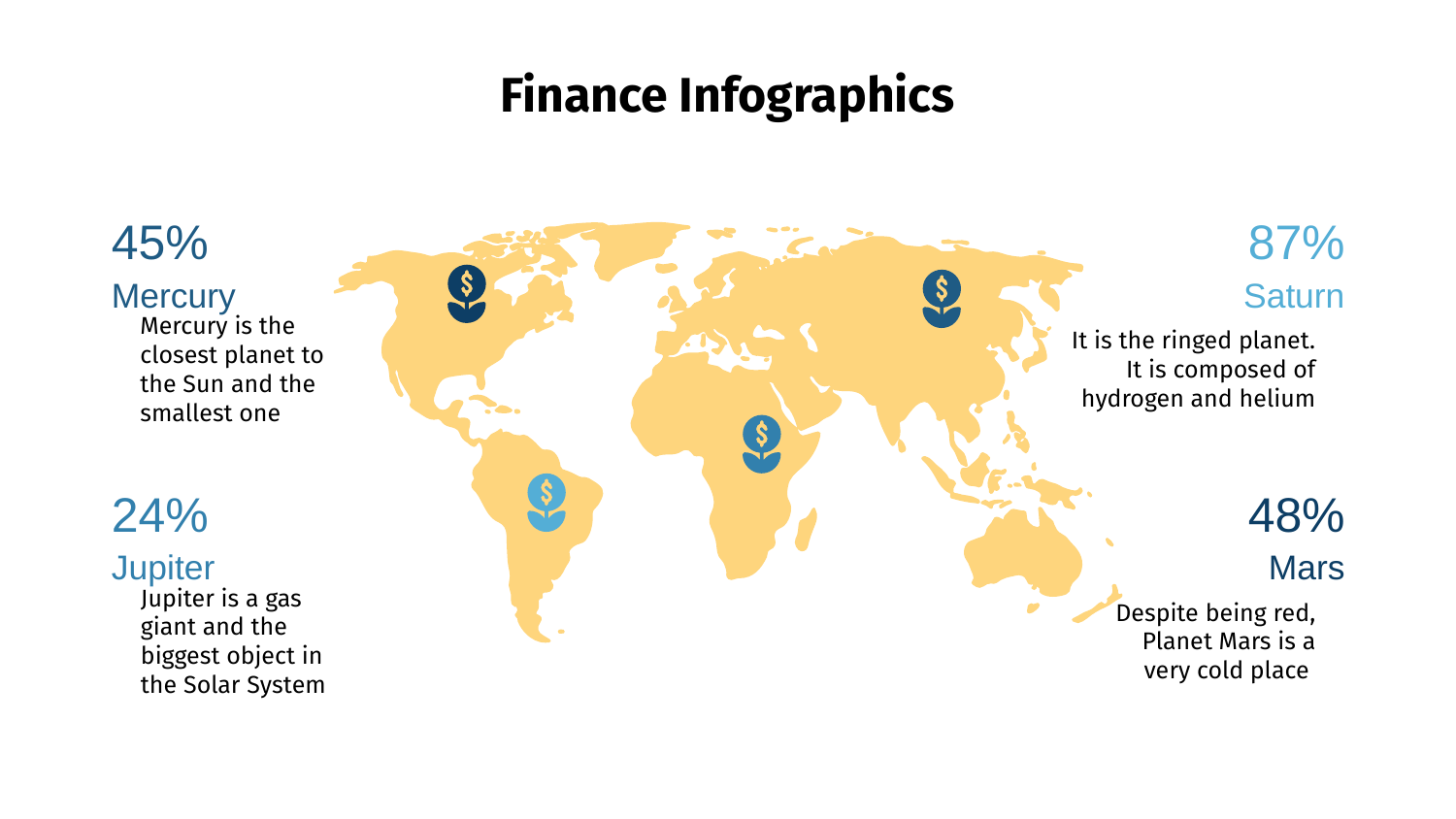

# Finance Infographics

45%
87%

Mercury
Saturn

It is the ringed planet. It is composed of hydrogen and helium
Mercury is the closest planet to the Sun and the smallest one

24%
48%
Mars
Jupiter
Jupiter is a gas giant and the biggest object in the Solar System
Despite being red, Planet Mars is a very cold place